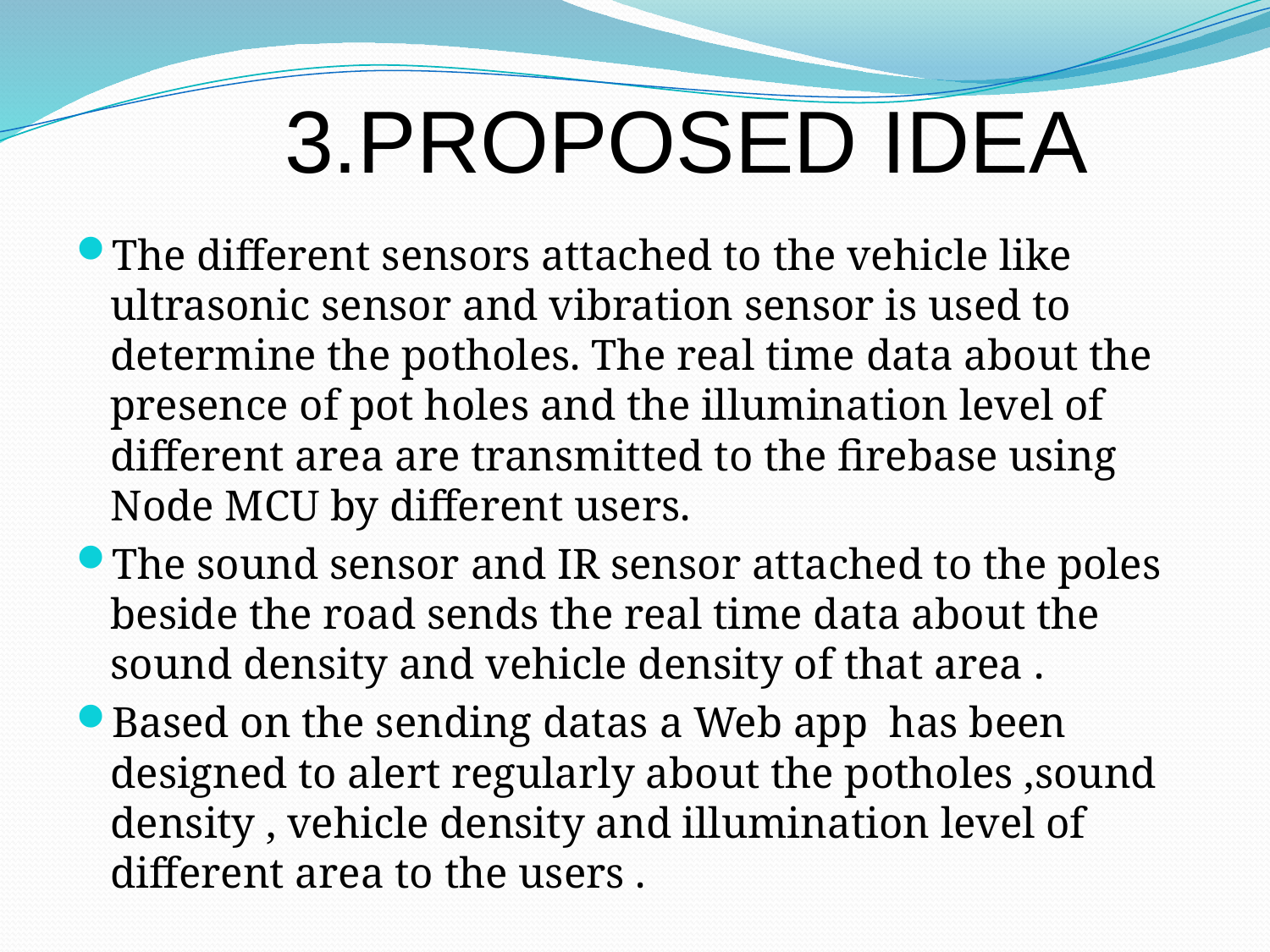

# 3.PROPOSED IDEA
The different sensors attached to the vehicle like ultrasonic sensor and vibration sensor is used to determine the potholes. The real time data about the presence of pot holes and the illumination level of different area are transmitted to the firebase using Node MCU by different users.
The sound sensor and IR sensor attached to the poles beside the road sends the real time data about the sound density and vehicle density of that area .
Based on the sending datas a Web app  has been designed to alert regularly about the potholes ,sound density , vehicle density and illumination level of different area to the users .